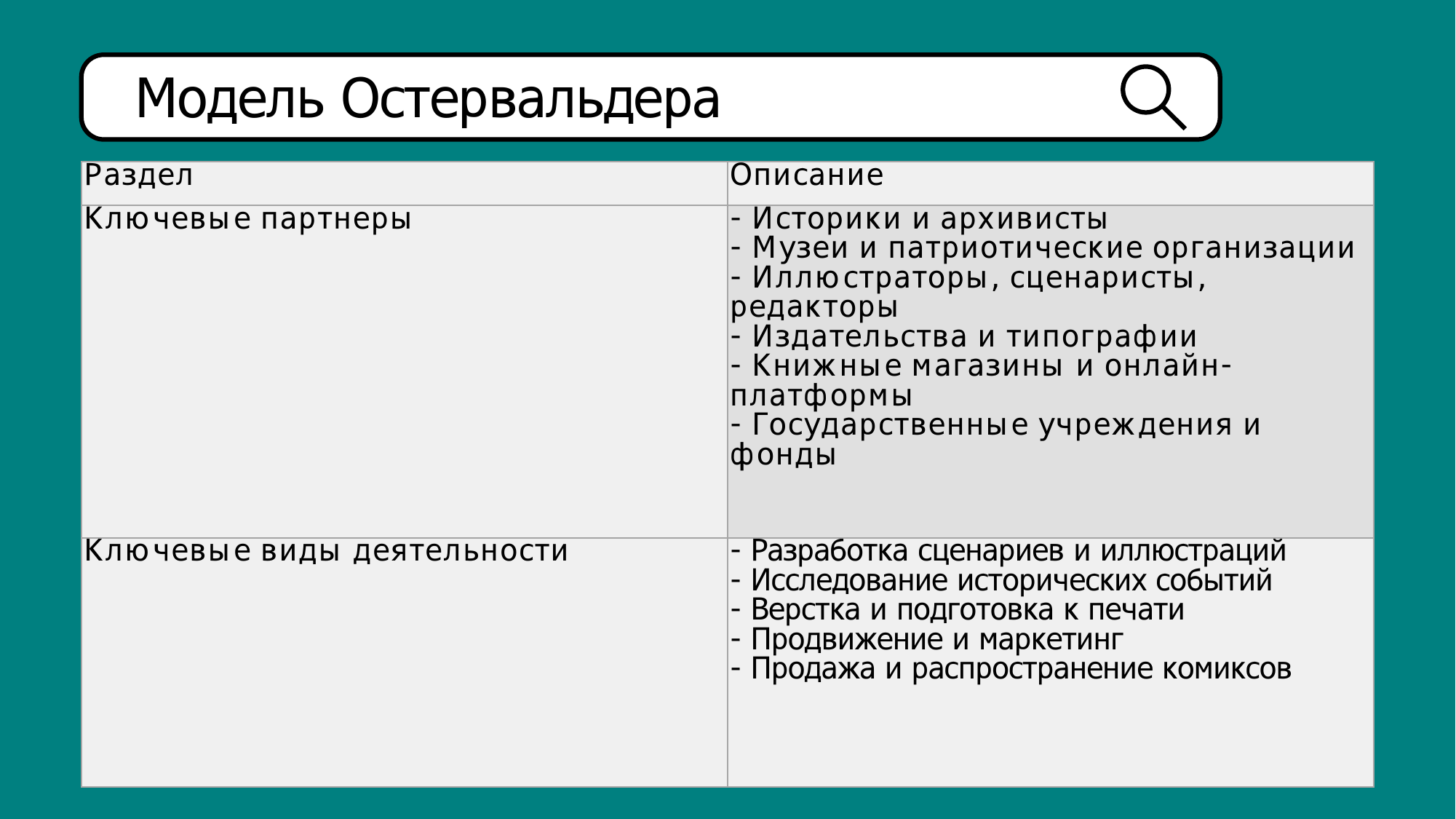

Модель Остервальдера

| Раздел | Описание |
| --- | --- |
| Ключевые партнеры | - Историки и архивисты - Музеи и патриотические организации - Иллюстраторы, сценаристы, редакторы - Издательства и типографии - Книжные магазины и онлайн-платформы - Государственные учреждения и фонды |
| Ключевые виды деятельности | - Разработка сценариев и иллюстраций - Исследование исторических событий - Верстка и подготовка к печати - Продвижение и маркетинг - Продажа и распространение комиксов |